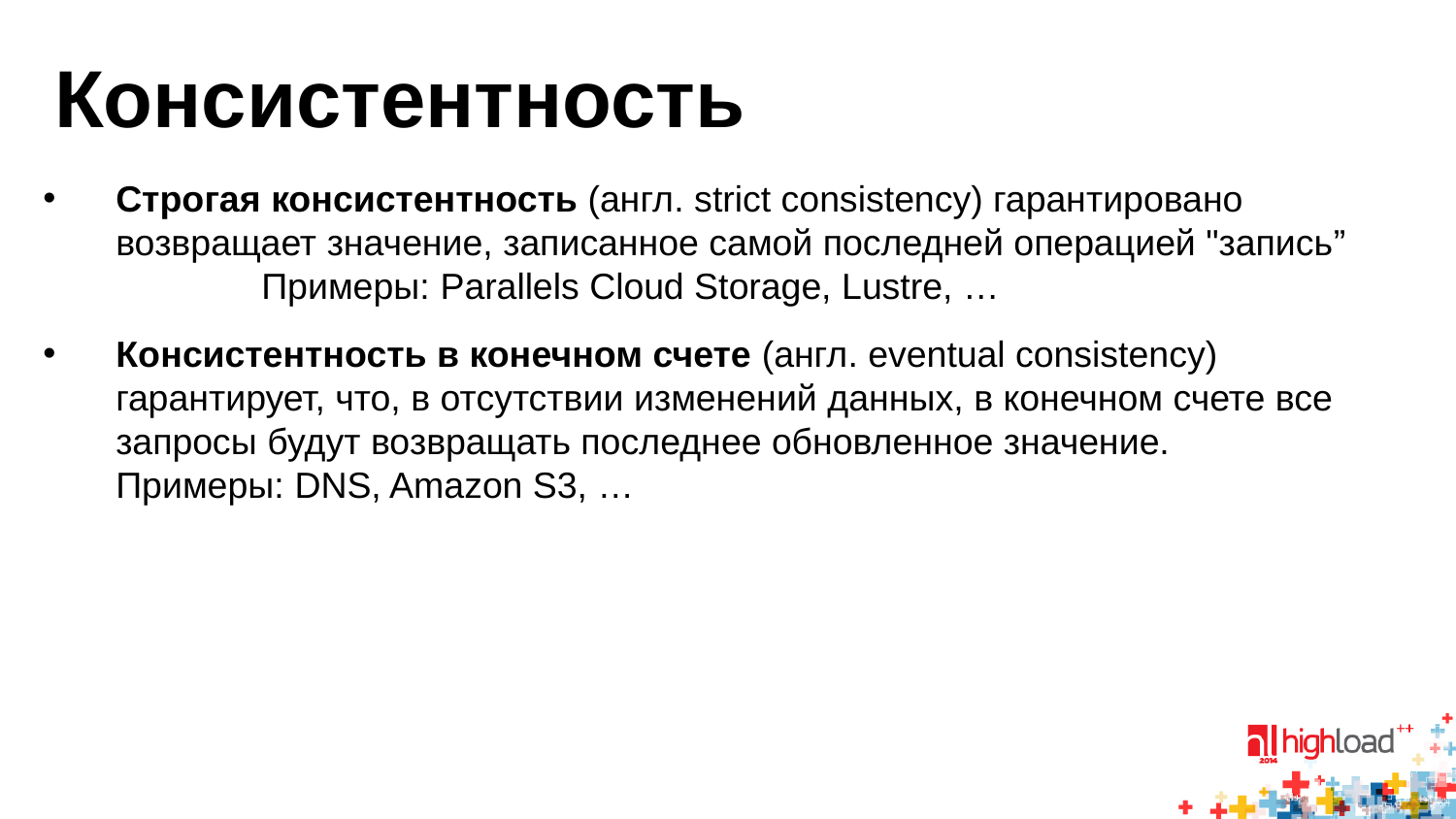

# Консистентность
Строгая консистентность (англ. strict consistency) гарантировано возвращает значение, записанное самой последней операцией "запись” 	Примеры: Parallels Cloud Storage, Lustre, …
Консистентность в конечном счете (англ. eventual consistency) гарантирует, что, в отсутствии изменений данных, в конечном счете все запросы будут возвращать последнее обновленное значение. 	Примеры: DNS, Amazon S3, …